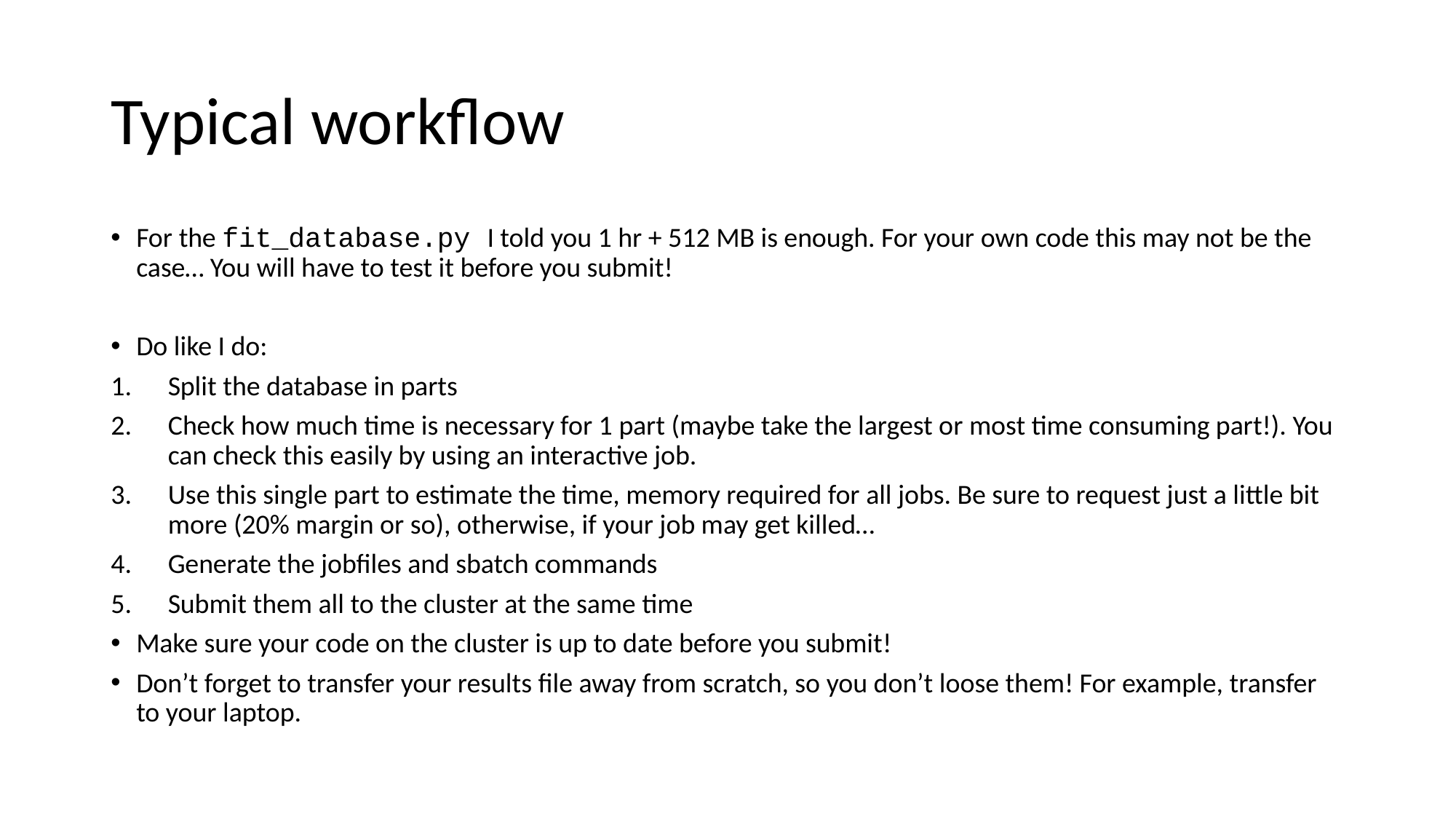

# Typical workflow
For the fit_database.py I told you 1 hr + 512 MB is enough. For your own code this may not be the case… You will have to test it before you submit!

Do like I do:
Split the database in parts
Check how much time is necessary for 1 part (maybe take the largest or most time consuming part!). You can check this easily by using an interactive job.
Use this single part to estimate the time, memory required for all jobs. Be sure to request just a little bit more (20% margin or so), otherwise, if your job may get killed…
Generate the jobfiles and sbatch commands
Submit them all to the cluster at the same time
Make sure your code on the cluster is up to date before you submit!
Don’t forget to transfer your results file away from scratch, so you don’t loose them! For example, transfer to your laptop.